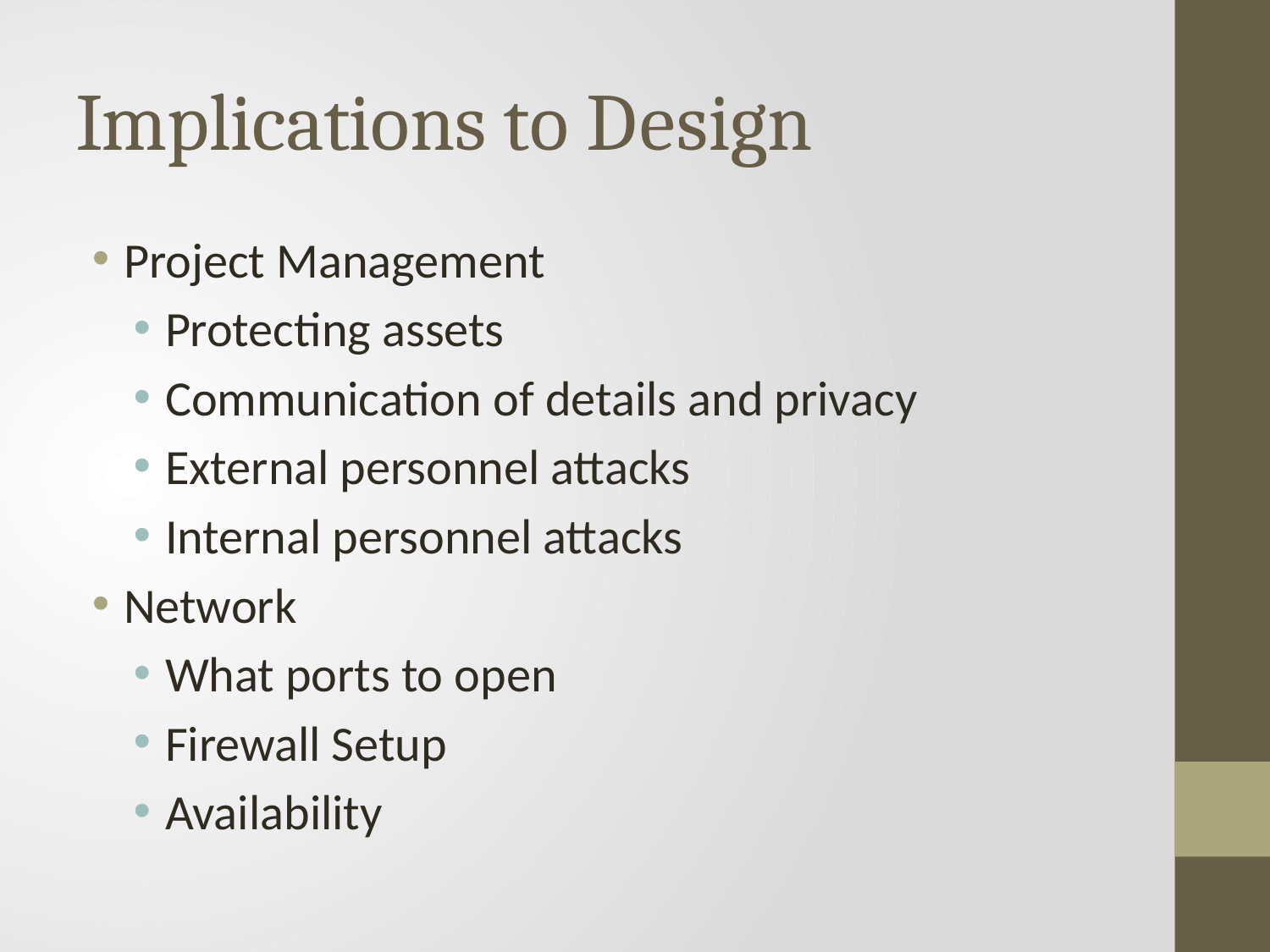

# Implications to Design
Project Management
Protecting assets
Communication of details and privacy
External personnel attacks
Internal personnel attacks
Network
What ports to open
Firewall Setup
Availability